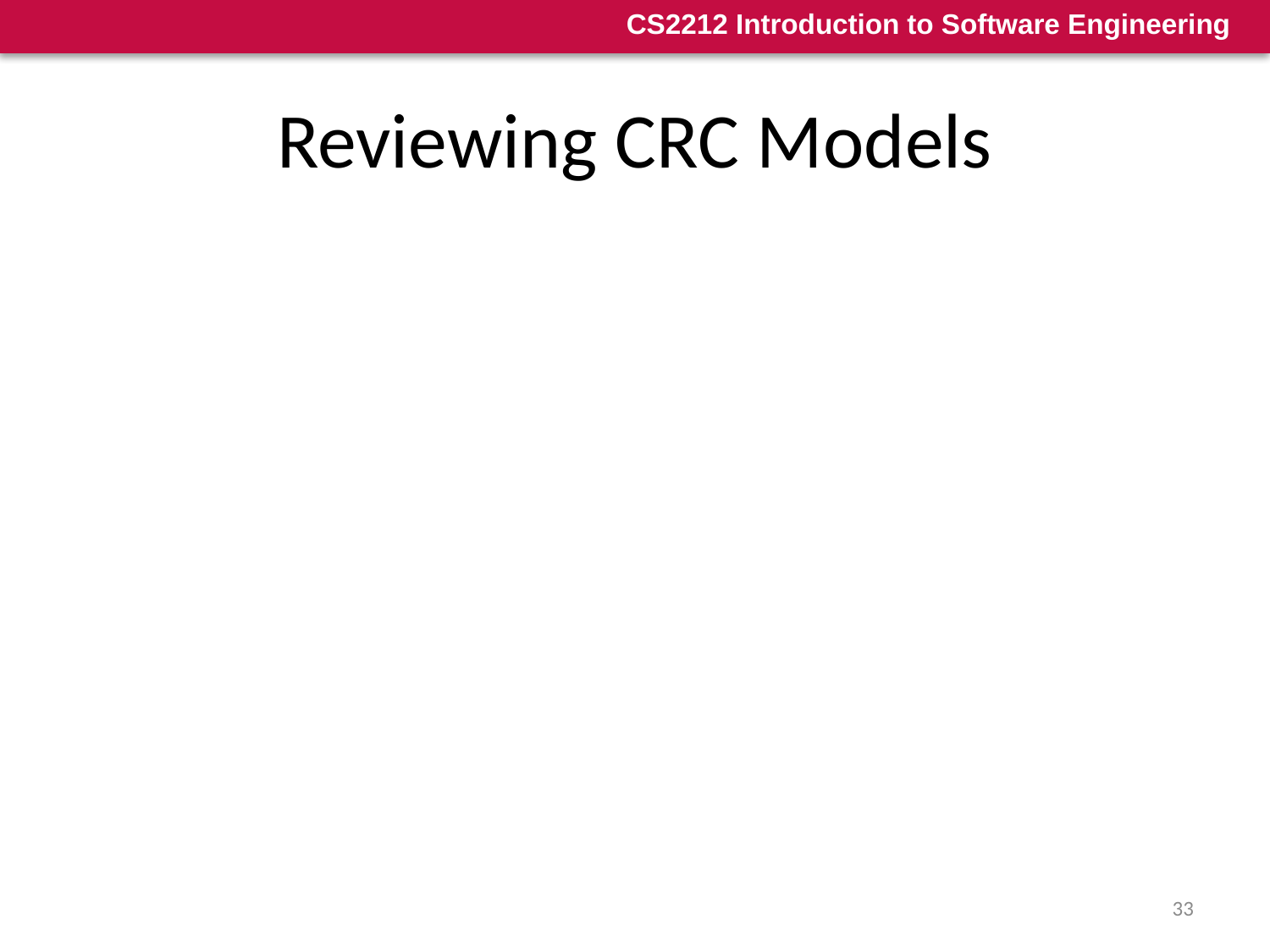

# Reviewing CRC Models
When the token is passed, the holder of the class card is asked to describe the responsibilities noted on the card
The group determines whether one (or more) of the responsibilities satisfies the use case requirement

If the responsibilities and collaborations noted on the index cards cannot accommodate the use case under deliberation, modifications are made to the cards
This may include the definition of new classes (and corresponding CRC index cards) or the specification of new or revised responsibilities or collaborations on existing cards
33